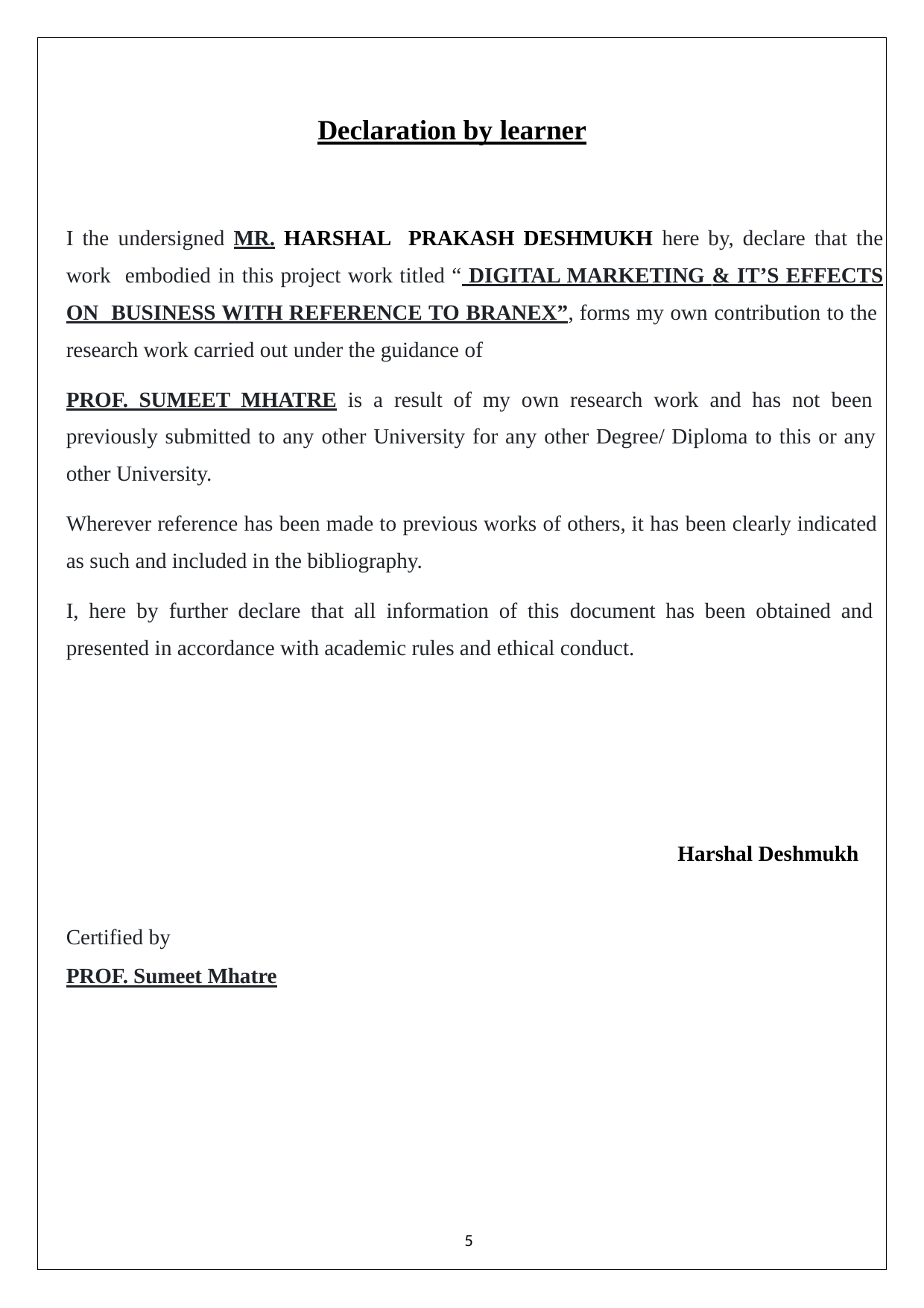

Declaration by learner
I the undersigned MR. HARSHAL  PRAKASH DESHMUKH here by, declare that the work  embodied in this project work titled “ DIGITAL MARKETING & IT’S EFFECTS ON  BUSINESS WITH REFERENCE TO BRANEX”, forms my own contribution to the  research work carried out under the guidance of
PROF. SUMEET MHATRE is a result of my own research work and has not been  previously submitted to any other University for any other Degree/ Diploma to this or any  other University.
Wherever reference has been made to previous works of others, it has been clearly indicated  as such and included in the bibliography.
I, here by further declare that all information of this document has been obtained and  presented in accordance with academic rules and ethical conduct.
Harshal Deshmukh
Certified by
PROF. Sumeet Mhatre
5